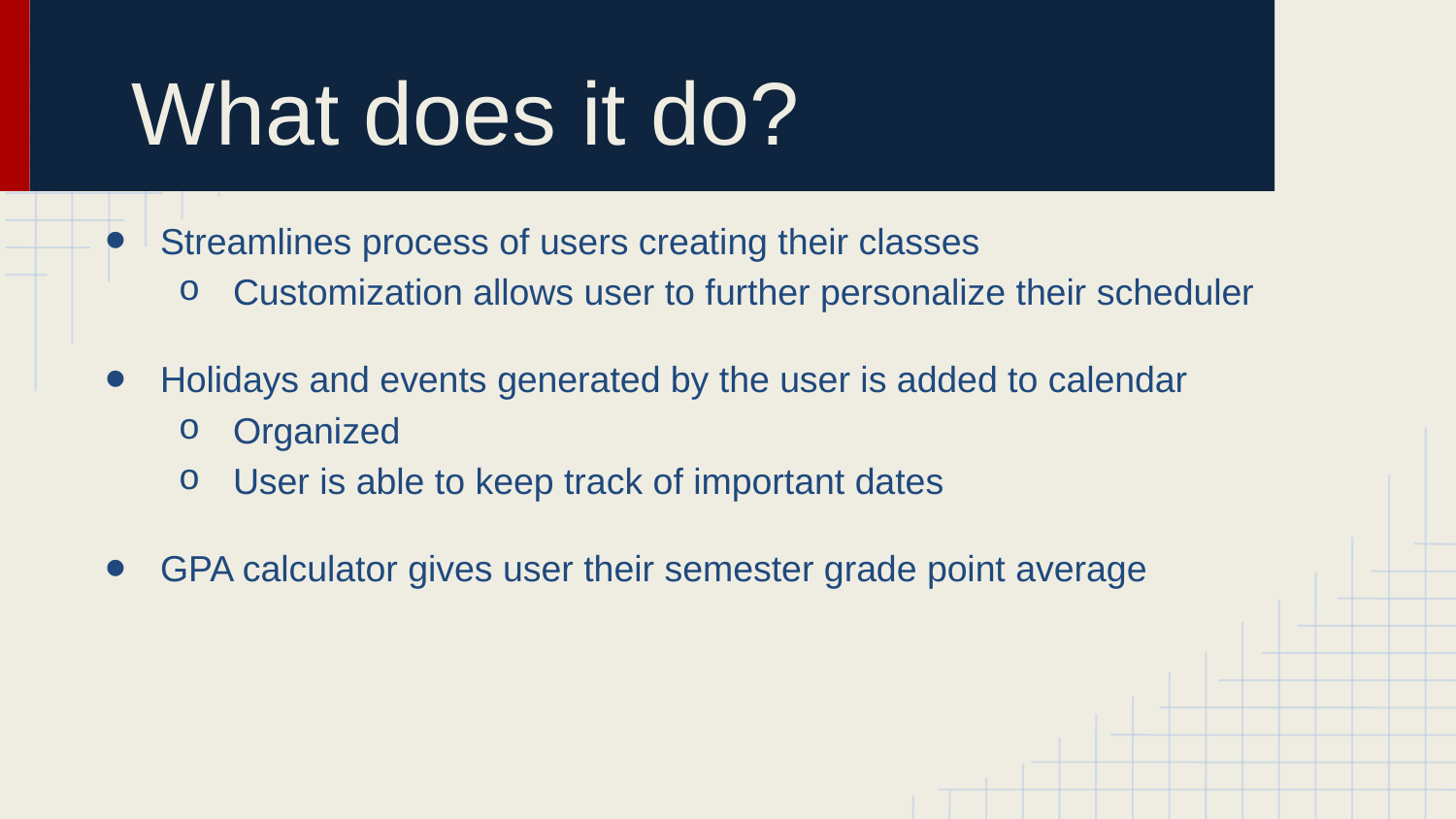

# What does it do?
Streamlines process of users creating their classes
Customization allows user to further personalize their scheduler

Holidays and events generated by the user is added to calendar
Organized
User is able to keep track of important dates

GPA calculator gives user their semester grade point average